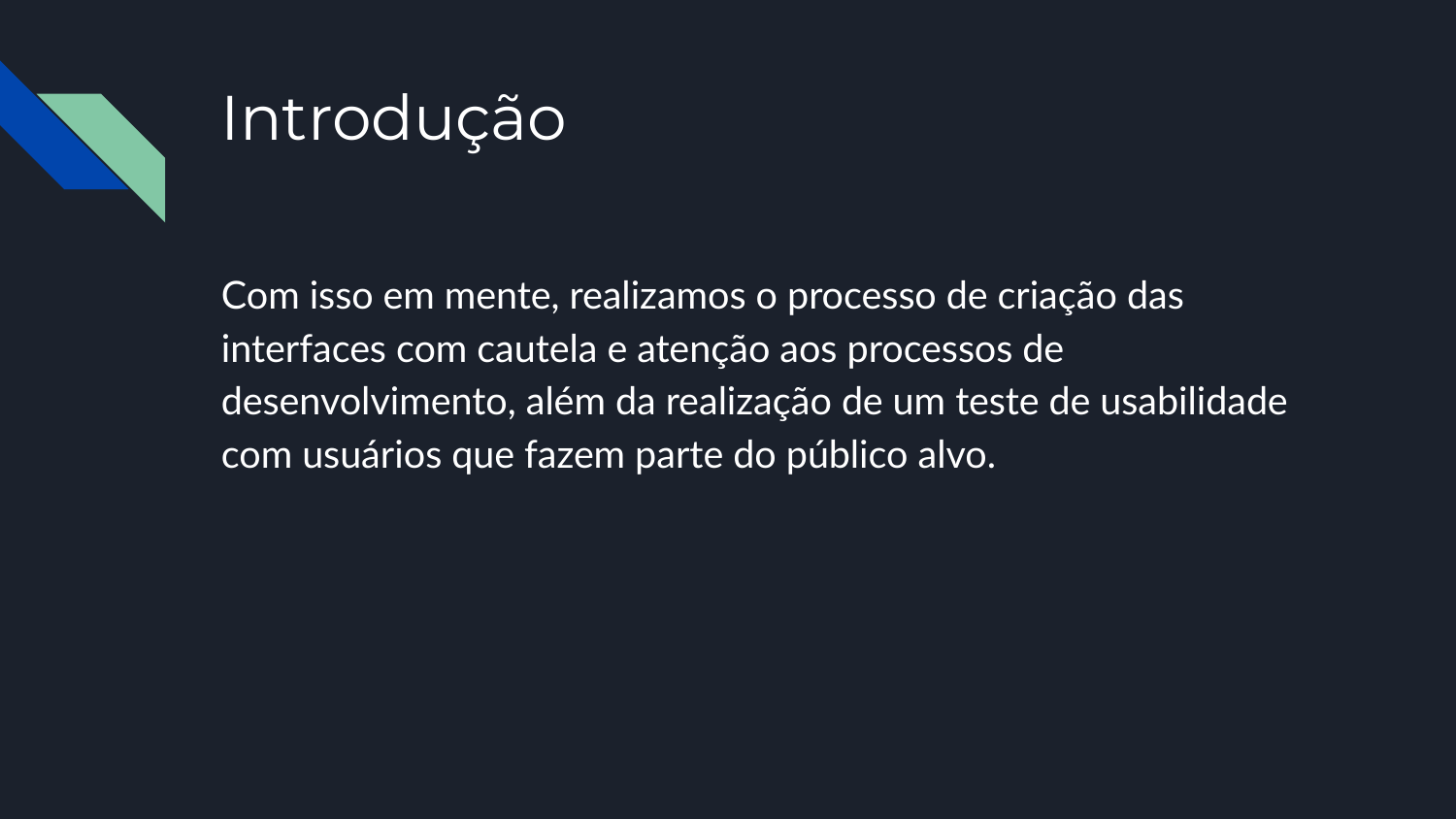

# Introdução
Com isso em mente, realizamos o processo de criação das interfaces com cautela e atenção aos processos de desenvolvimento, além da realização de um teste de usabilidade  com usuários que fazem parte do público alvo.